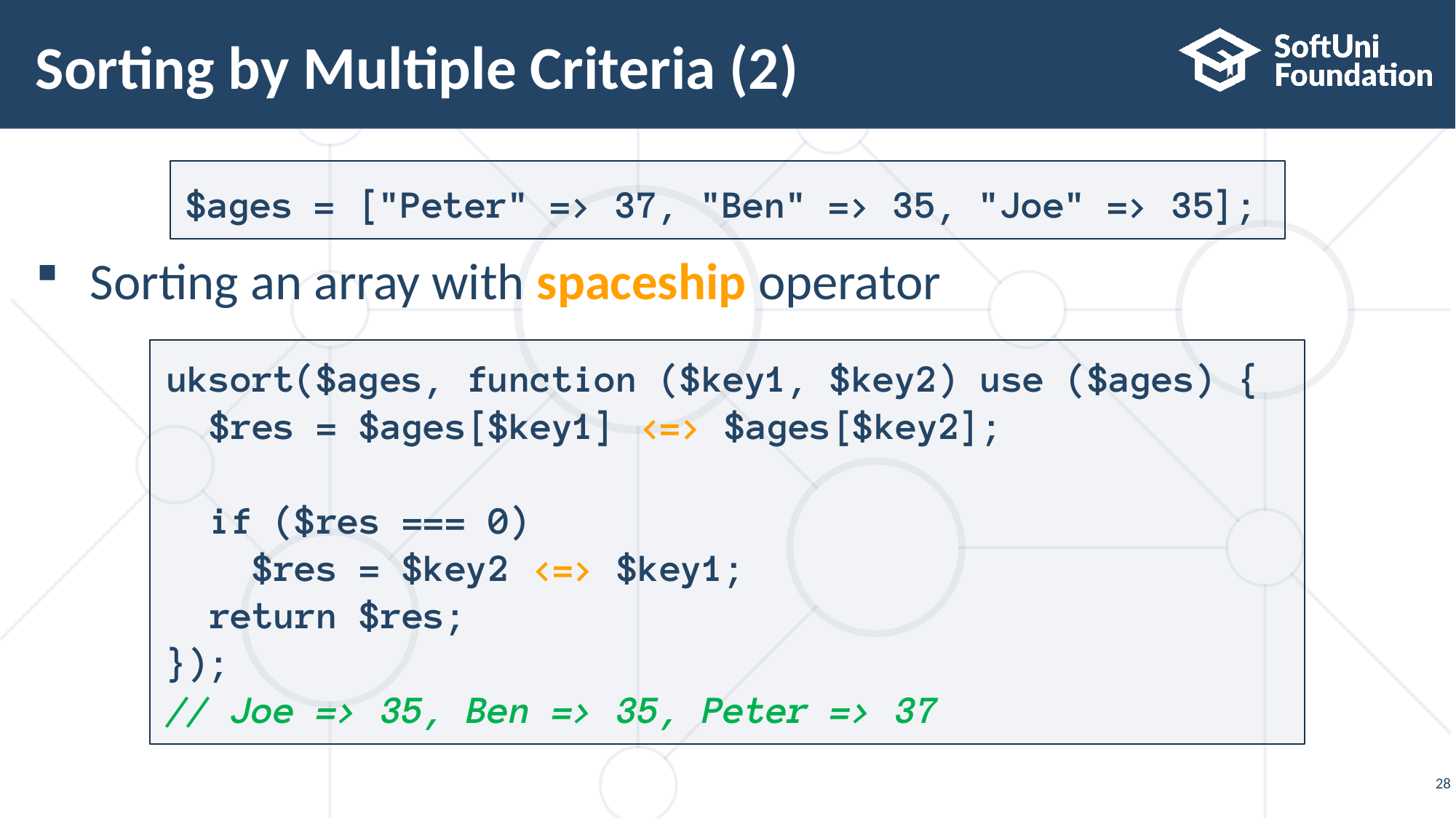

# Sorting by Multiple Criteria (2)

Sorting an array with spaceship operator
$ages = ["Peter" => 37, "Ben" => 35, "Joe" => 35];
uksort($ages, function ($key1, $key2) use ($ages) {
  $res = $ages[$key1] <=> $ages[$key2];

  if ($res === 0)
    $res = $key2 <=> $key1;
  return $res;
});
// Joe => 35, Ben => 35, Peter => 37
28